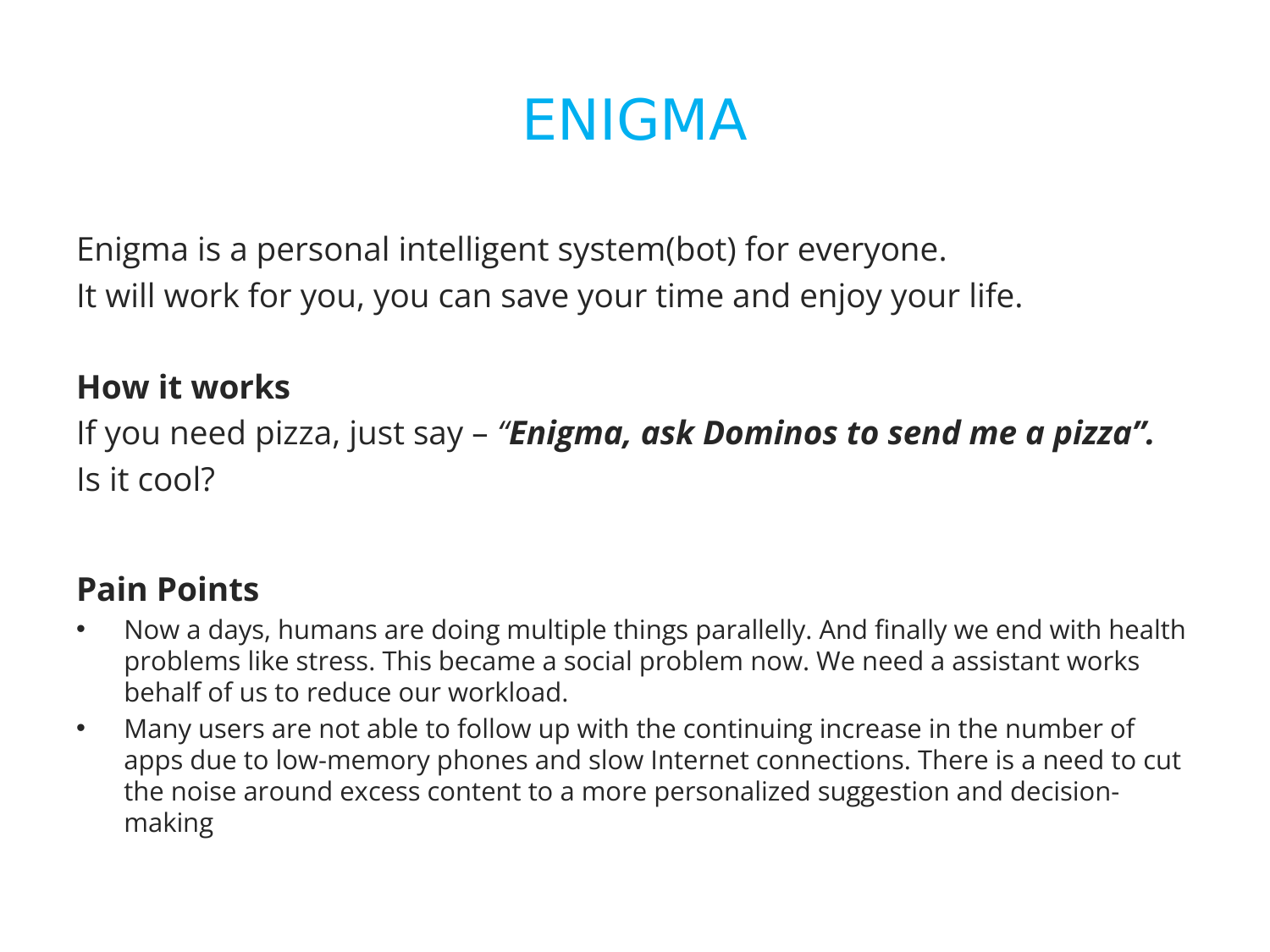

# ENIGMA
Enigma is a personal intelligent system(bot) for everyone.
It will work for you, you can save your time and enjoy your life.

How it works
If you need pizza, just say – “Enigma, ask Dominos to send me a pizza”.
Is it cool?

Pain Points
Now a days, humans are doing multiple things parallelly. And finally we end with health problems like stress. This became a social problem now. We need a assistant works behalf of us to reduce our workload.
Many users are not able to follow up with the continuing increase in the number of apps due to low-memory phones and slow Internet connections. There is a need to cut the noise around excess content to a more personalized suggestion and decision-making